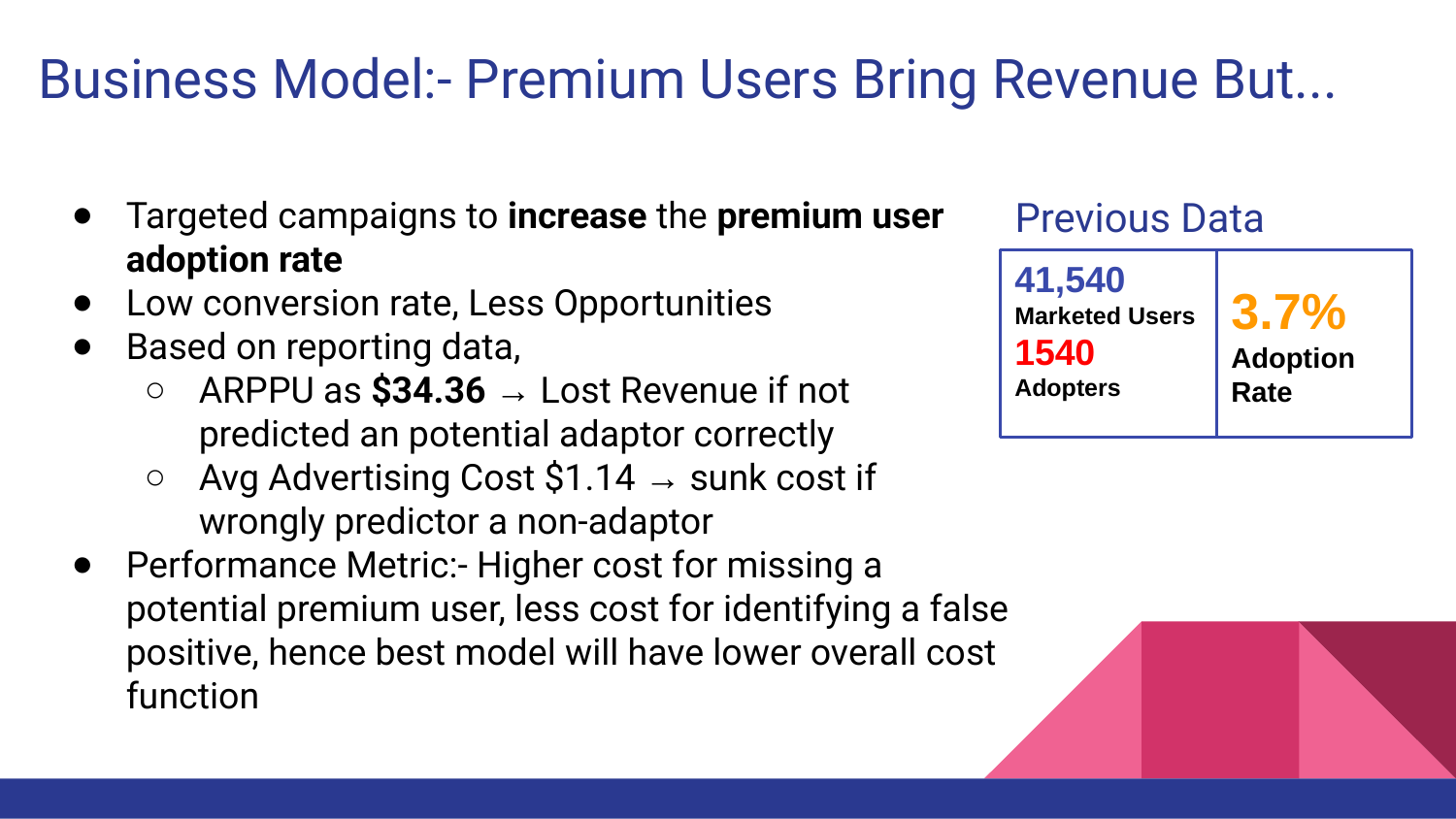

# Business Model:- Premium Users Bring Revenue But...
Targeted campaigns to increase the premium user adoption rate
Low conversion rate, Less Opportunities
Based on reporting data,
ARPPU as $34.36 → Lost Revenue if not predicted an potential adaptor correctly
Avg Advertising Cost $1.14 → sunk cost if
wrongly predictor a non-adaptor
Performance Metric:- Higher cost for missing a potential premium user, less cost for identifying a false positive, hence best model will have lower overall cost function
Previous Data
41,540 Marketed Users
1540
Adopters

3.7%
Adoption Rate